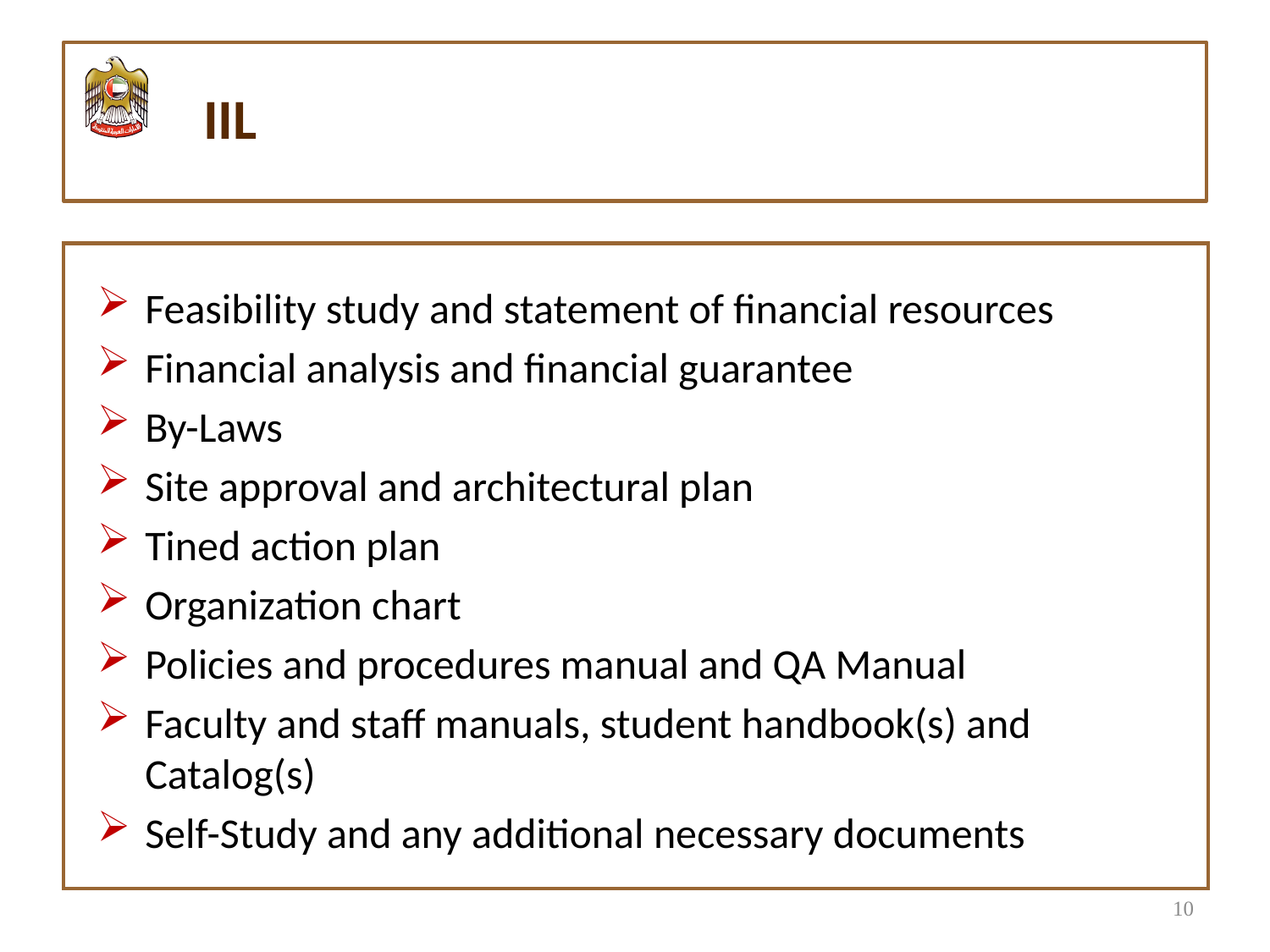

#
IIL
|  |
| --- |
Feasibility study and statement of financial resources
Financial analysis and financial guarantee
By-Laws
Site approval and architectural plan
Tined action plan
Organization chart
Policies and procedures manual and QA Manual
Faculty and staff manuals, student handbook(s) and Catalog(s)
Self-Study and any additional necessary documents

10